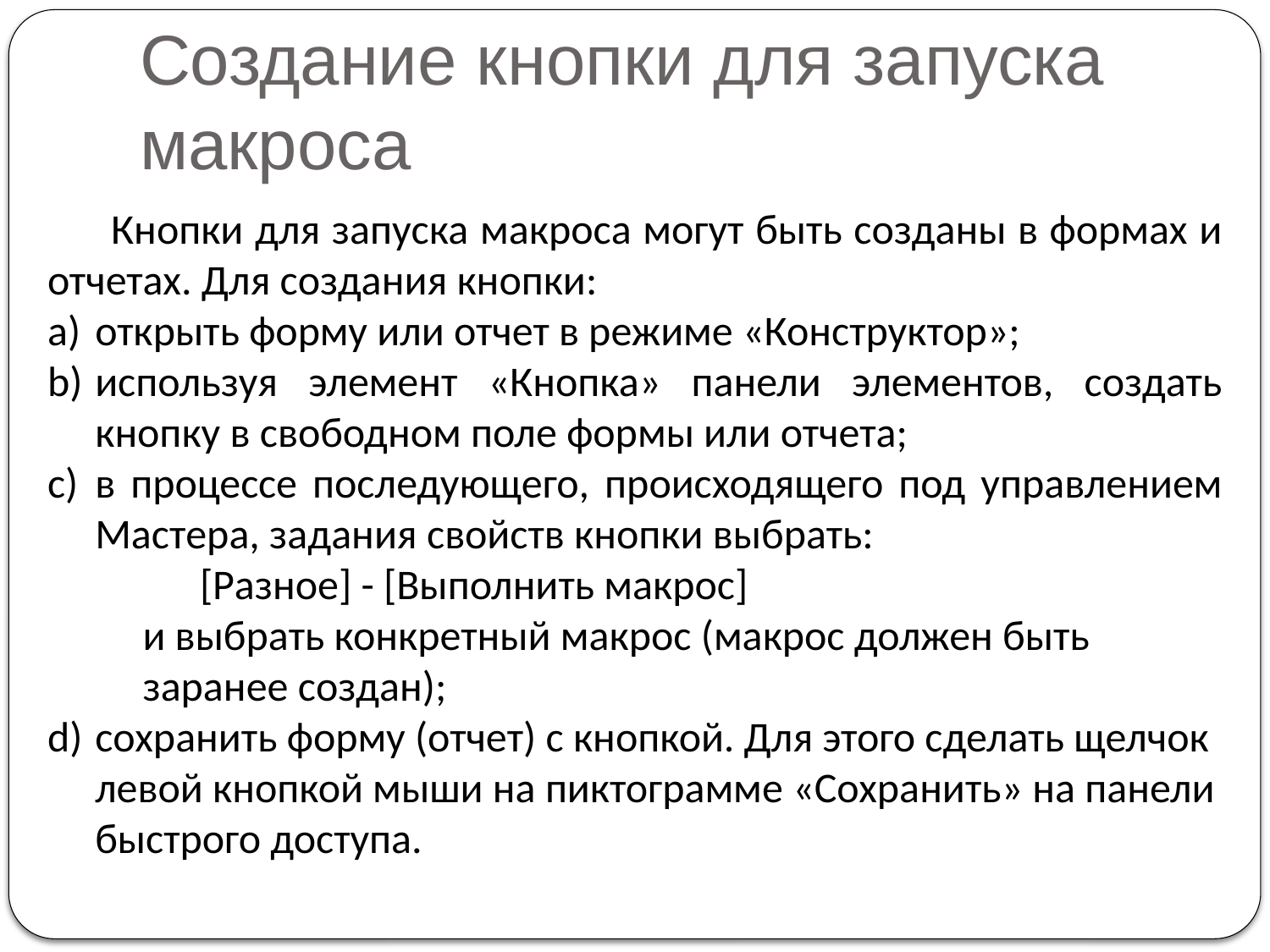

# Создание кнопки для запуска макроса
Кнопки для запуска макроса могут быть созданы в формах и отчетах. Для создания кнопки:
открыть форму или отчет в режиме «Конструктор»;
используя элемент «Кнопка» панели элементов, создать кнопку в свободном поле формы или отчета;
в процессе последующего, происходящего под управлением Мастера, задания свойств кнопки выбрать:
                [Разное] - [Выполнить макрос]
и выбрать конкретный макрос (макрос должен быть заранее создан);
сохранить форму (отчет) с кнопкой. Для этого сделать щелчок левой кнопкой мыши на пиктограмме «Сохранить» на панели быстрого доступа.